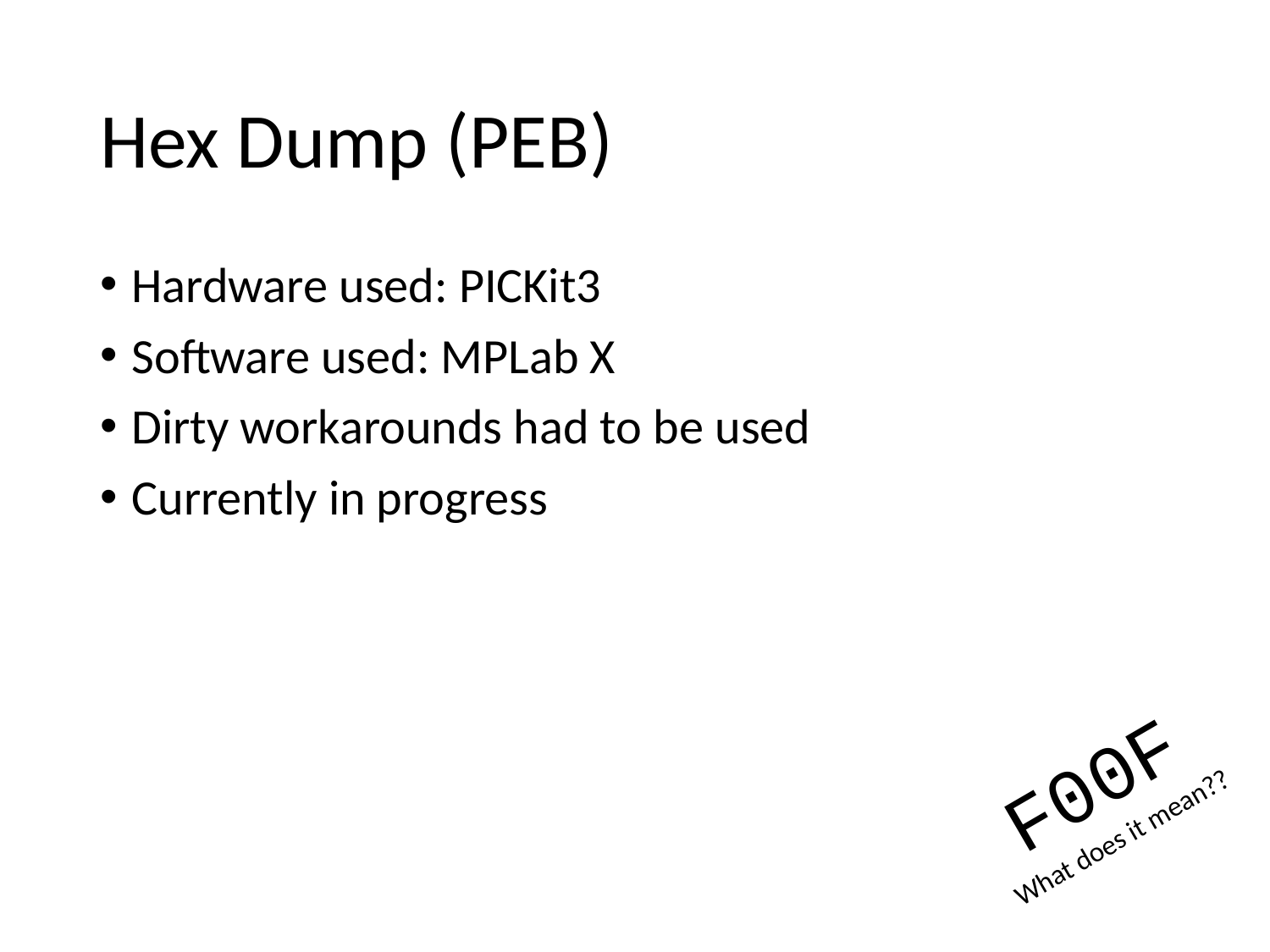

# Hex Dump (PEB)
Hardware used: PICKit3
Software used: MPLab X
Dirty workarounds had to be used
Currently in progress

F00F
What does it mean??